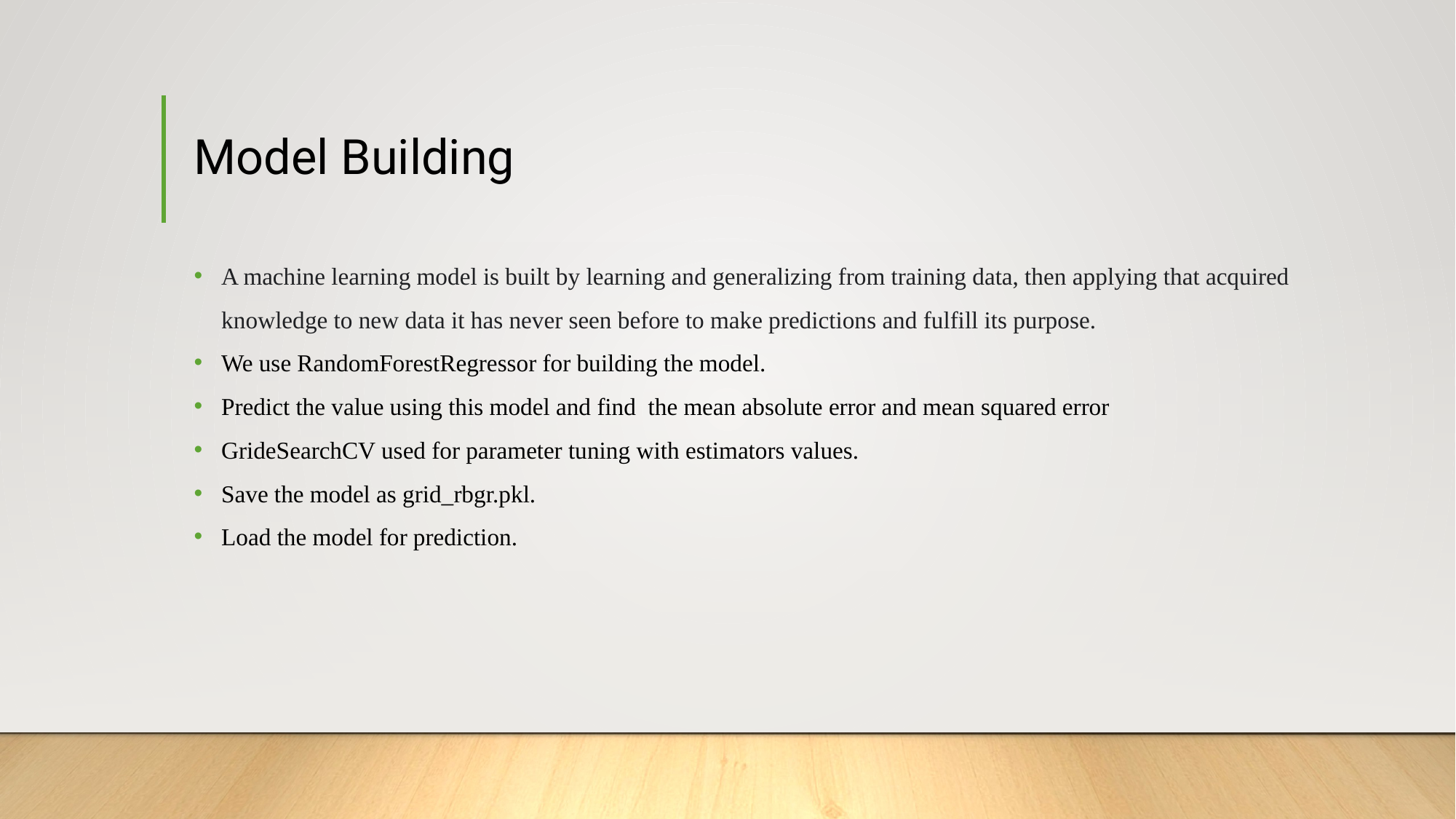

# Model Building
A machine learning model is built by learning and generalizing from training data, then applying that acquired knowledge to new data it has never seen before to make predictions and fulfill its purpose.
We use RandomForestRegressor for building the model.
Predict the value using this model and find  the mean absolute error and mean squared error
GrideSearchCV used for parameter tuning with estimators values.
Save the model as grid_rbgr.pkl.
Load the model for prediction.